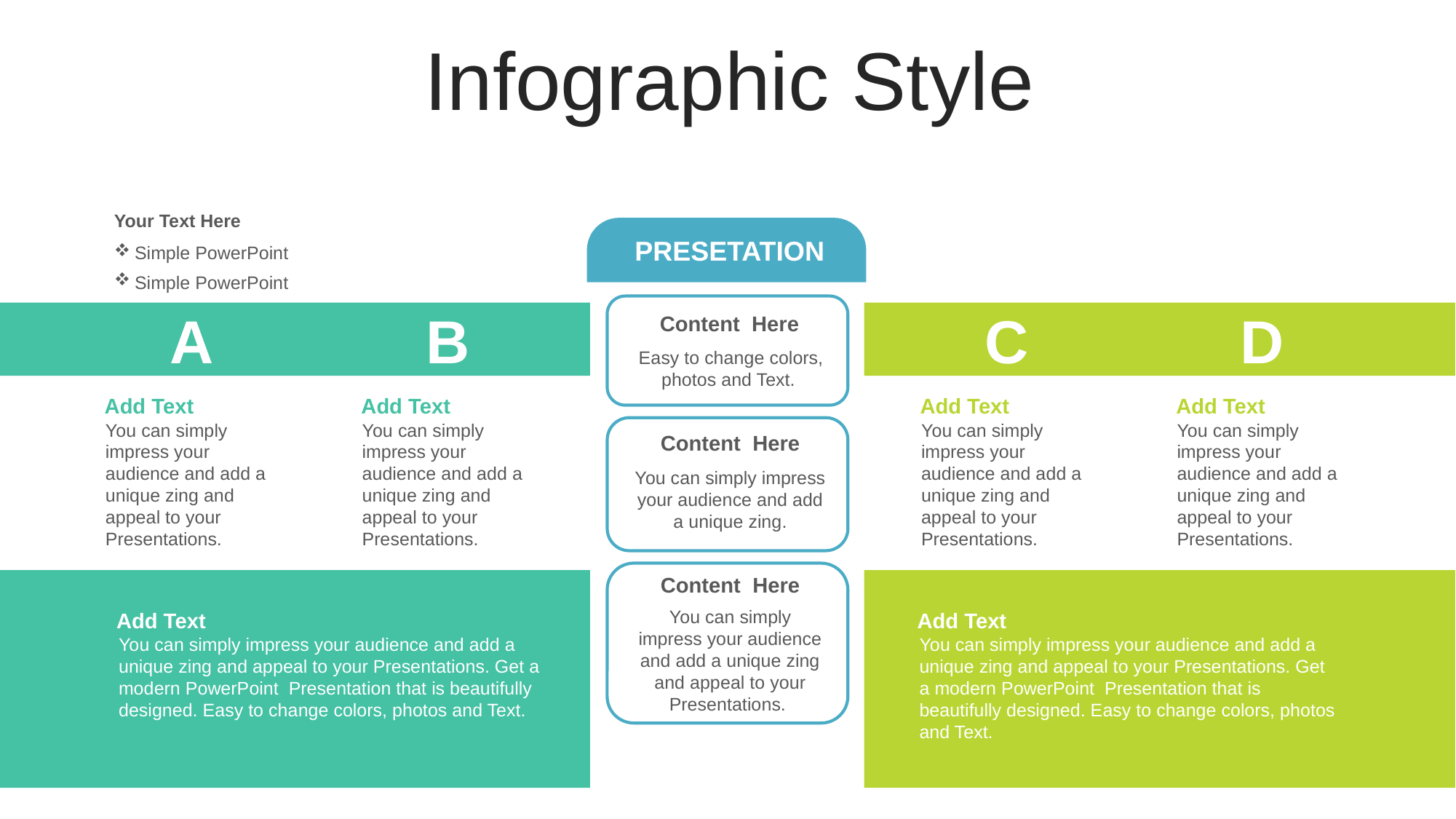

Infographic Style
Your Text Here
Simple PowerPoint
Simple PowerPoint

PRESETATION

A
B
C
D

Content  Here
Easy to change colors, photos and Text.
Add Text
You can simply impress your audience and add a unique zing and appeal to your Presentations.
Add Text
You can simply impress your audience and add a unique zing and appeal to your Presentations.
Add Text
You can simply impress your audience and add a unique zing and appeal to your Presentations.
Add Text
You can simply impress your audience and add a unique zing and appeal to your Presentations.

Content  Here
You can simply impress your audience and add a unique zing.

Content  Here
You can simply impress your audience and add a unique zing and appeal to your Presentations.

Add Text
You can simply impress your audience and add a unique zing and appeal to your Presentations. Get a modern PowerPoint  Presentation that is beautifully designed. Easy to change colors, photos and Text.
Add Text
You can simply impress your audience and add a unique zing and appeal to your Presentations. Get a modern PowerPoint  Presentation that is beautifully designed. Easy to change colors, photos and Text.